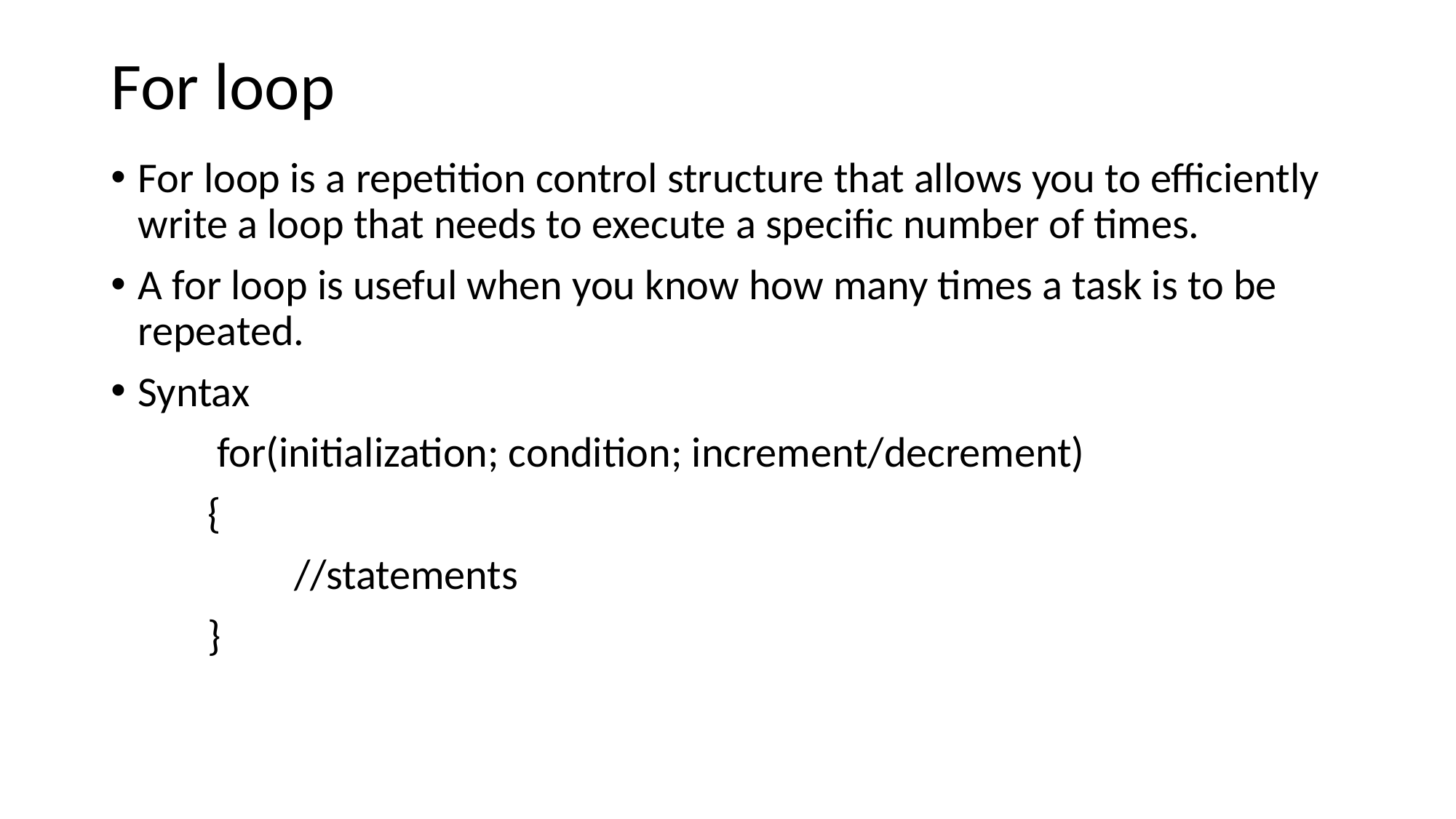

# For loop
For loop is a repetition control structure that allows you to efficiently write a loop that needs to execute a specific number of times.
A for loop is useful when you know how many times a task is to be repeated.
Syntax
           for(initialization; condition; increment/decrement)
          {
                   //statements
          }